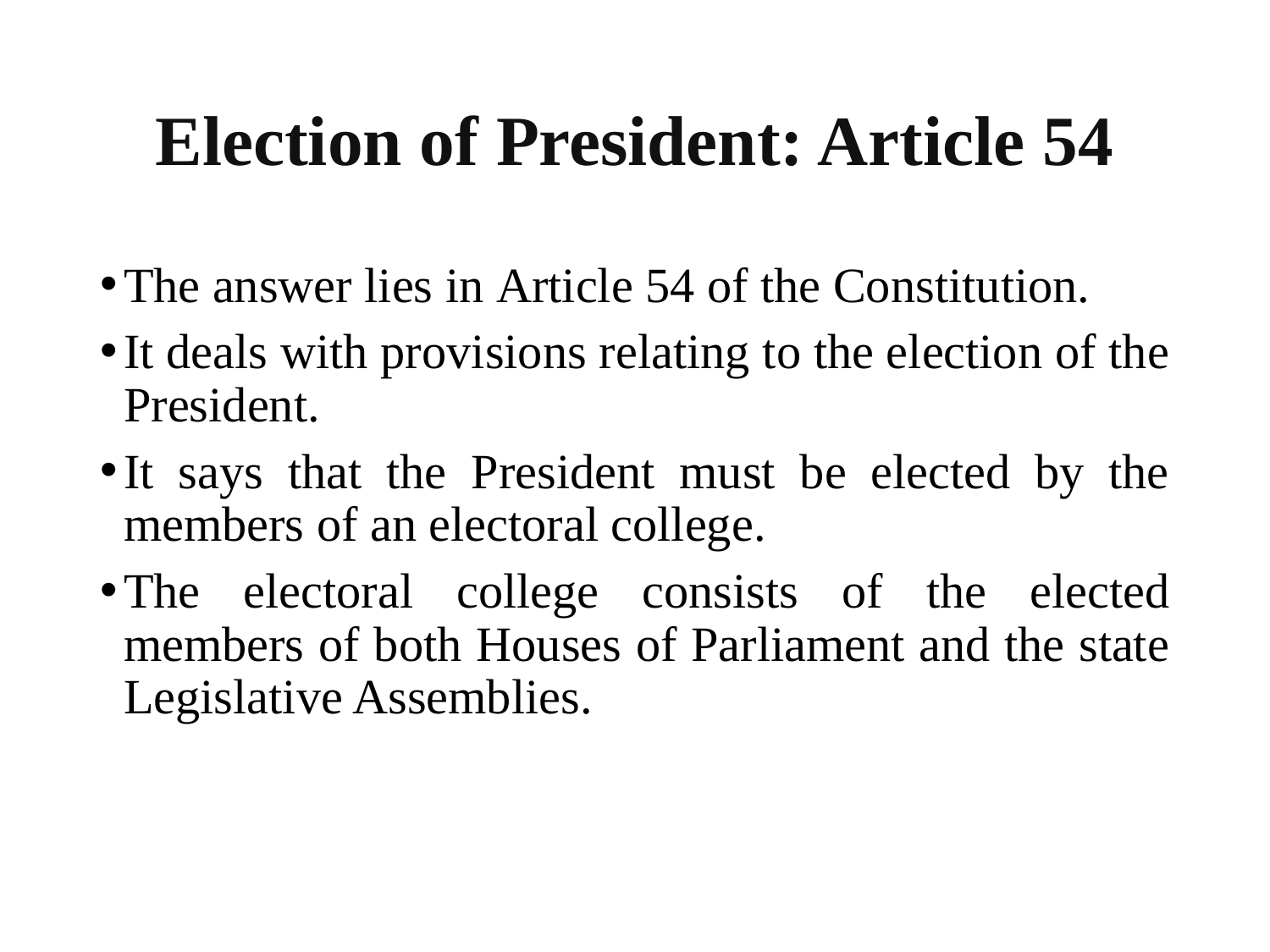

# Election of President: Article 54
The answer lies in Article 54 of the Constitution.
It deals with provisions relating to the election of the President.
It says that the President must be elected by the members of an electoral college.
The electoral college consists of the elected members of both Houses of Parliament and the state Legislative Assemblies.